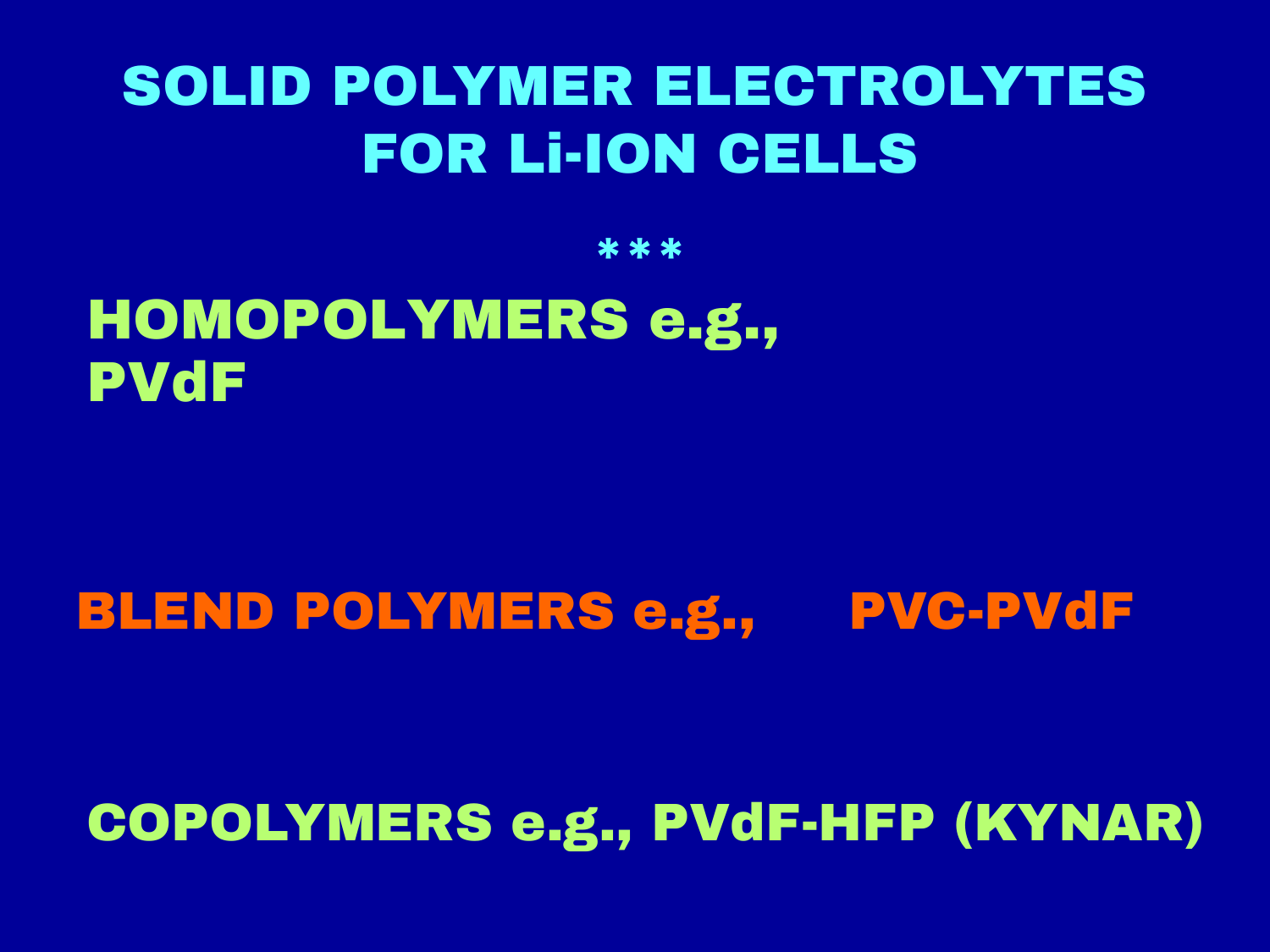

# SOLID POLYMER ELECTROLYTES  FOR Li-ION CELLS
***  HOMOPOLYMERS e.g.,	PVdF
BLEND POLYMERS e.g.,	PVC-PVdF  COPOLYMERS e.g., PVdF-HFP (KYNAR)